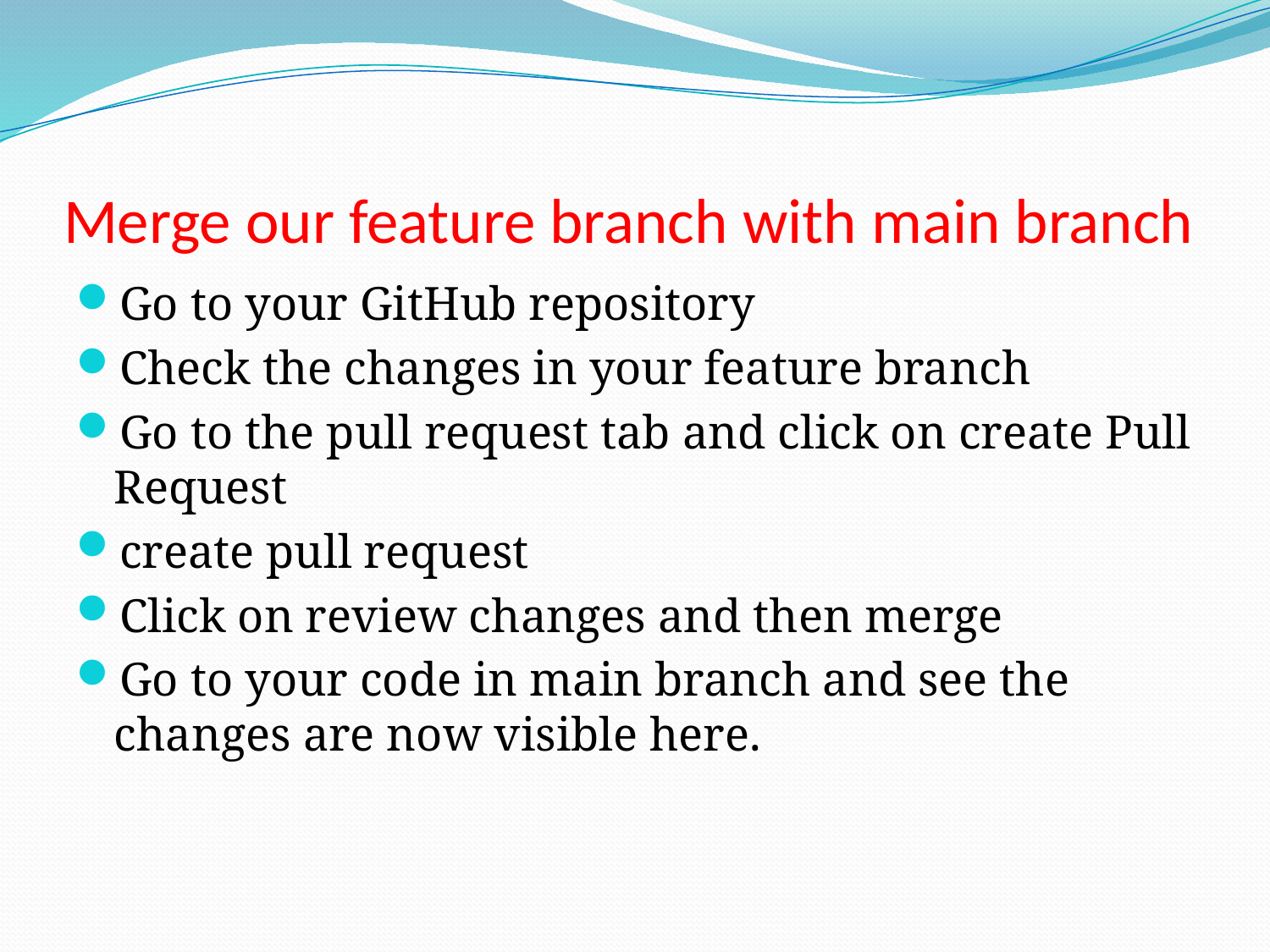

# Merge our feature branch with main branch
Go to your GitHub repository
Check the changes in your feature branch
Go to the pull request tab and click on create Pull Request
create pull request
Click on review changes and then merge
Go to your code in main branch and see the changes are now visible here.